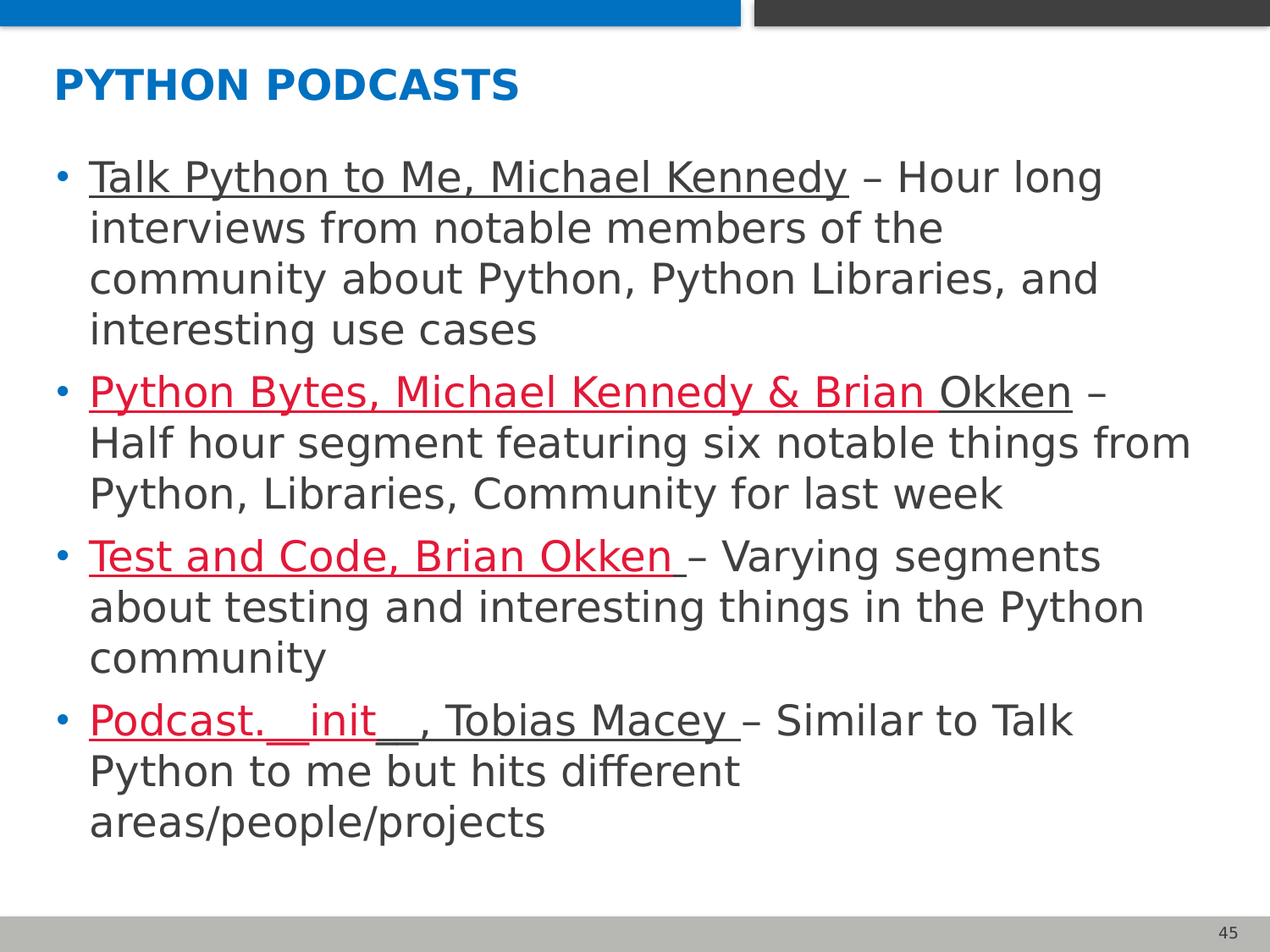

# Python podcasts
Talk Python to Me, Michael Kennedy – Hour long interviews from notable members of the community about Python, Python Libraries, and interesting use cases
Python Bytes, Michael Kennedy & Brian Okken – Half hour segment featuring six notable things from Python, Libraries, Community for last week
Test and Code, Brian Okken – Varying segments about testing and interesting things in the Python community
Podcast.__init__, Tobias Macey – Similar to Talk Python to me but hits different areas/people/projects